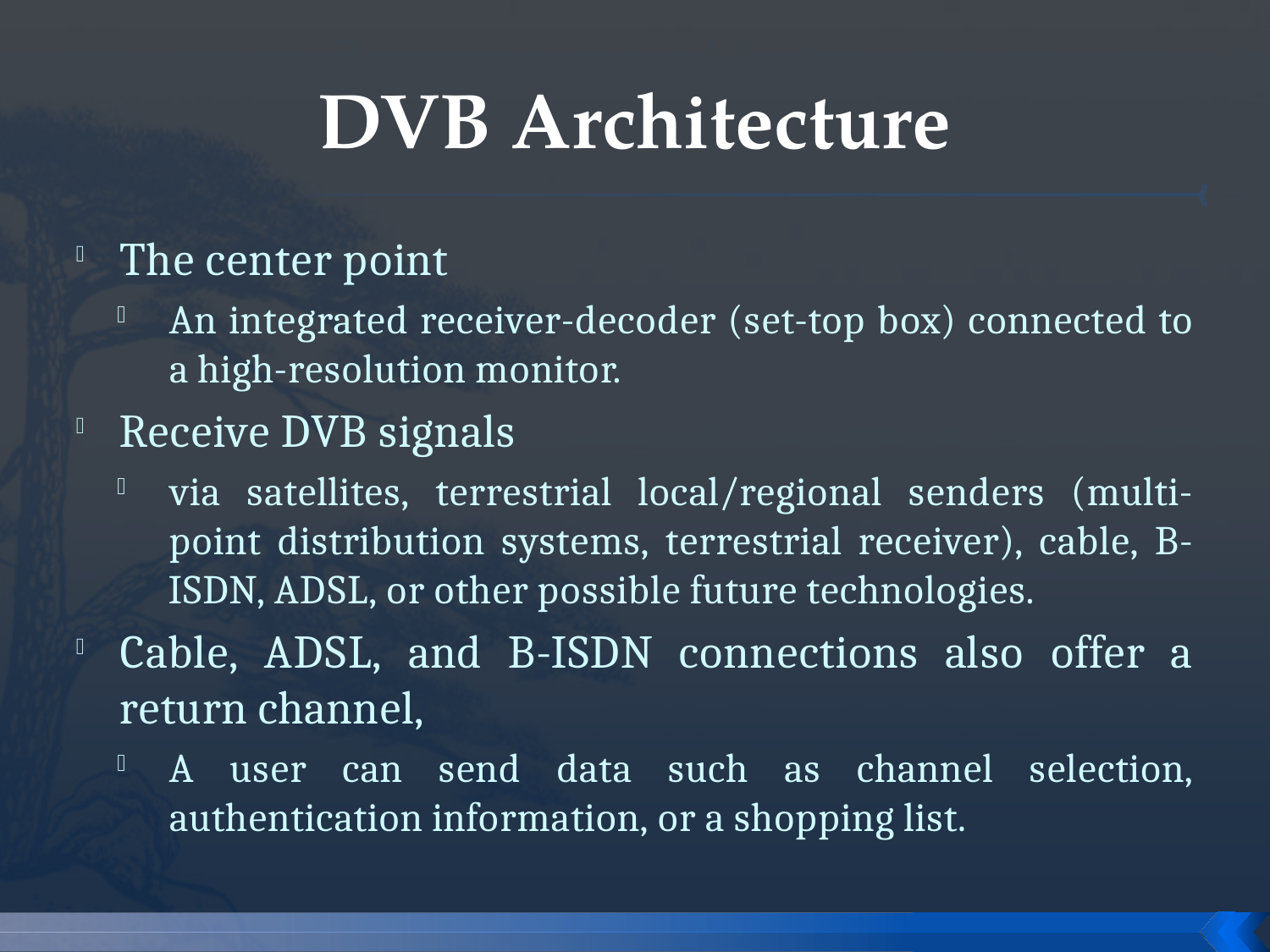

# DVB Architecture
The center point
An integrated receiver-decoder (set-top box) connected to a high-resolution monitor.
Receive DVB signals
via satellites, terrestrial local/regional senders (multi-point distribution systems, terrestrial receiver), cable, B-ISDN, ADSL, or other possible future technologies.
Cable, ADSL, and B-ISDN connections also offer a return channel,
A user can send data such as channel selection, authentication information, or a shopping list.